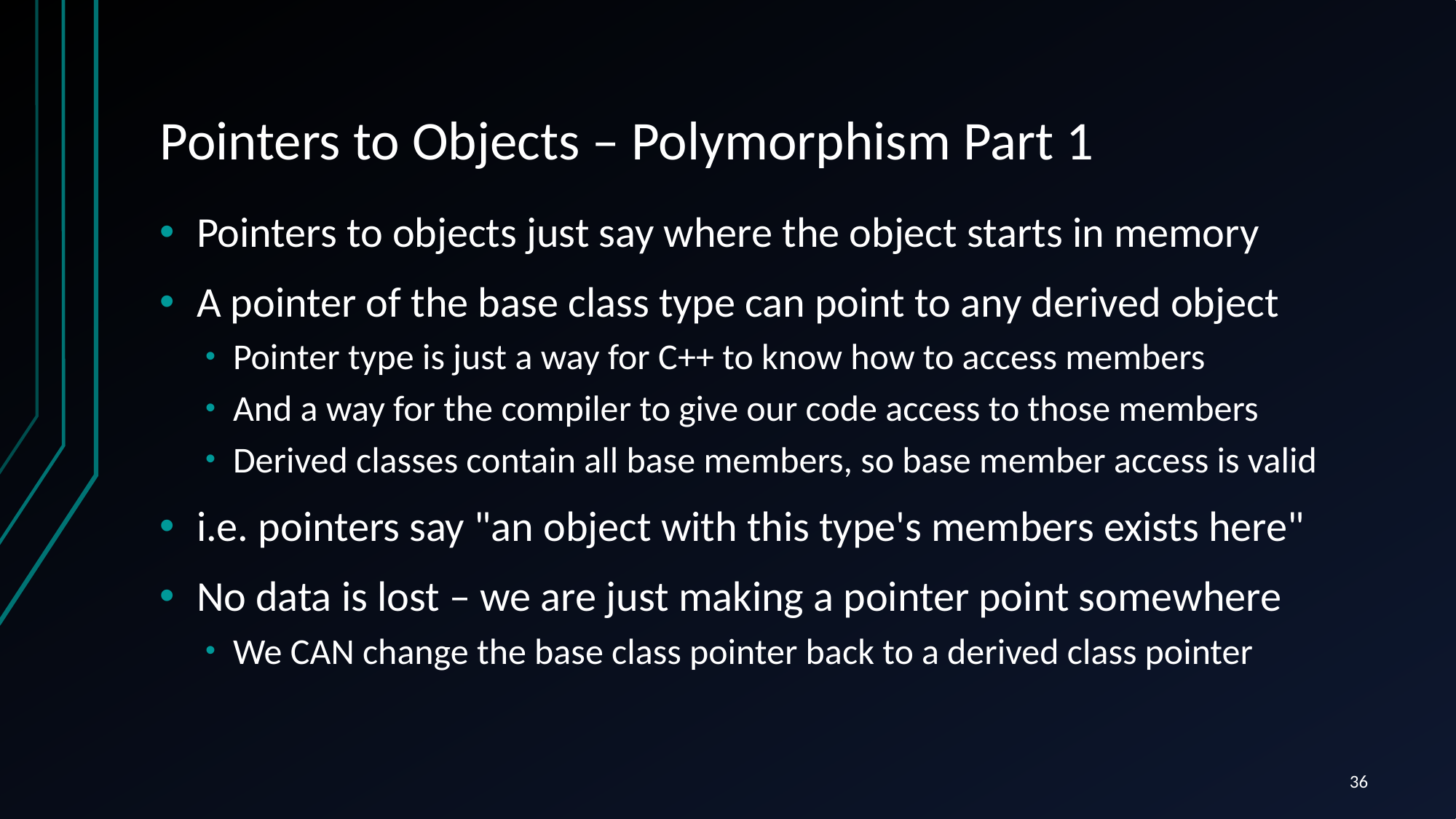

# Pointers to Objects – Polymorphism Part 1
Pointers to objects just say where the object starts in memory
A pointer of the base class type can point to any derived object
Pointer type is just a way for C++ to know how to access members
And a way for the compiler to give our code access to those members
Derived classes contain all base members, so base member access is valid
i.e. pointers say "an object with this type's members exists here"
No data is lost – we are just making a pointer point somewhere
We CAN change the base class pointer back to a derived class pointer
36